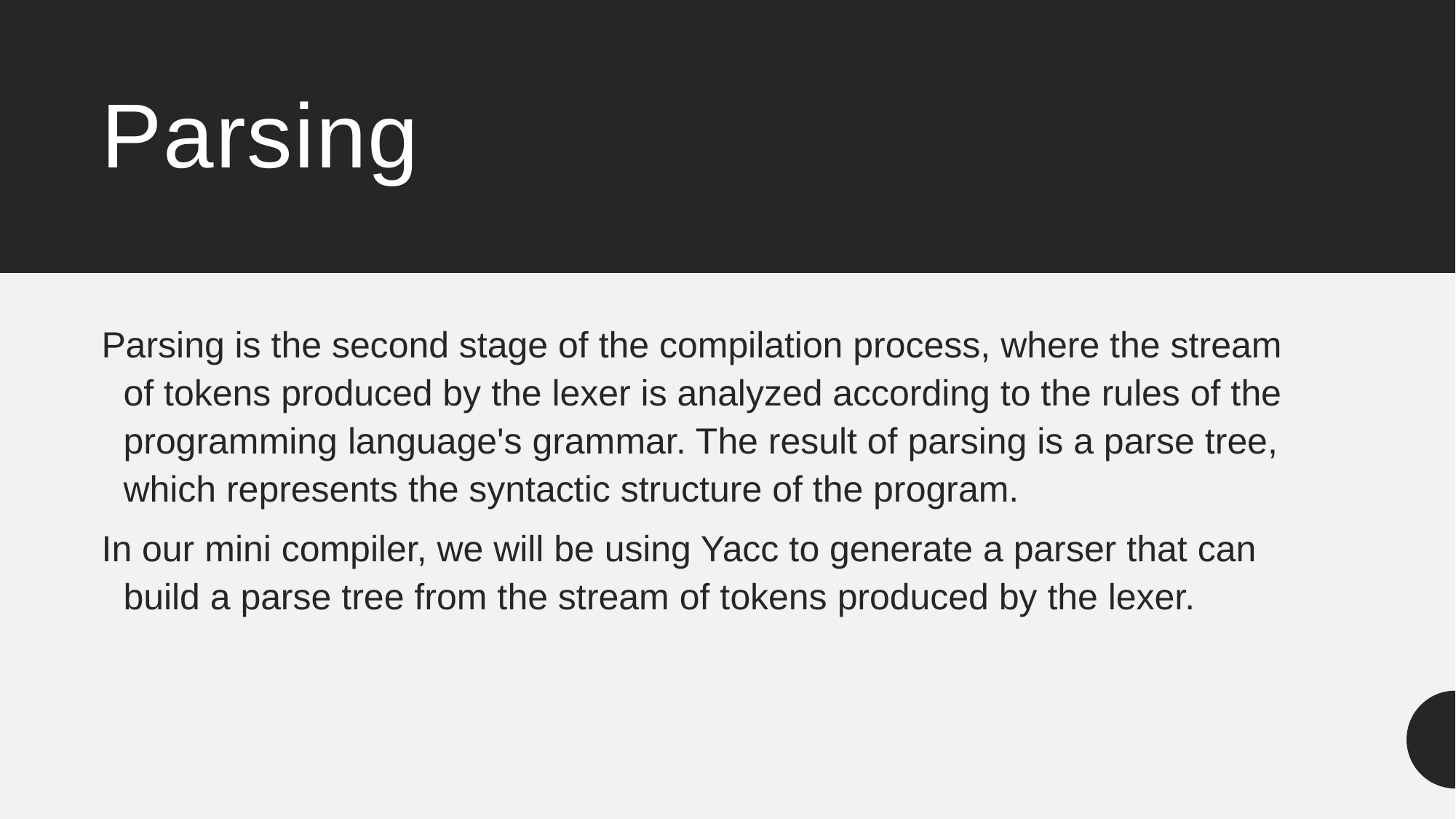

# Parsing
Parsing is the second stage of the compilation process, where the stream of tokens produced by the lexer is analyzed according to the rules of the programming language's grammar. The result of parsing is a parse tree, which represents the syntactic structure of the program.
In our mini compiler, we will be using Yacc to generate a parser that can build a parse tree from the stream of tokens produced by the lexer.